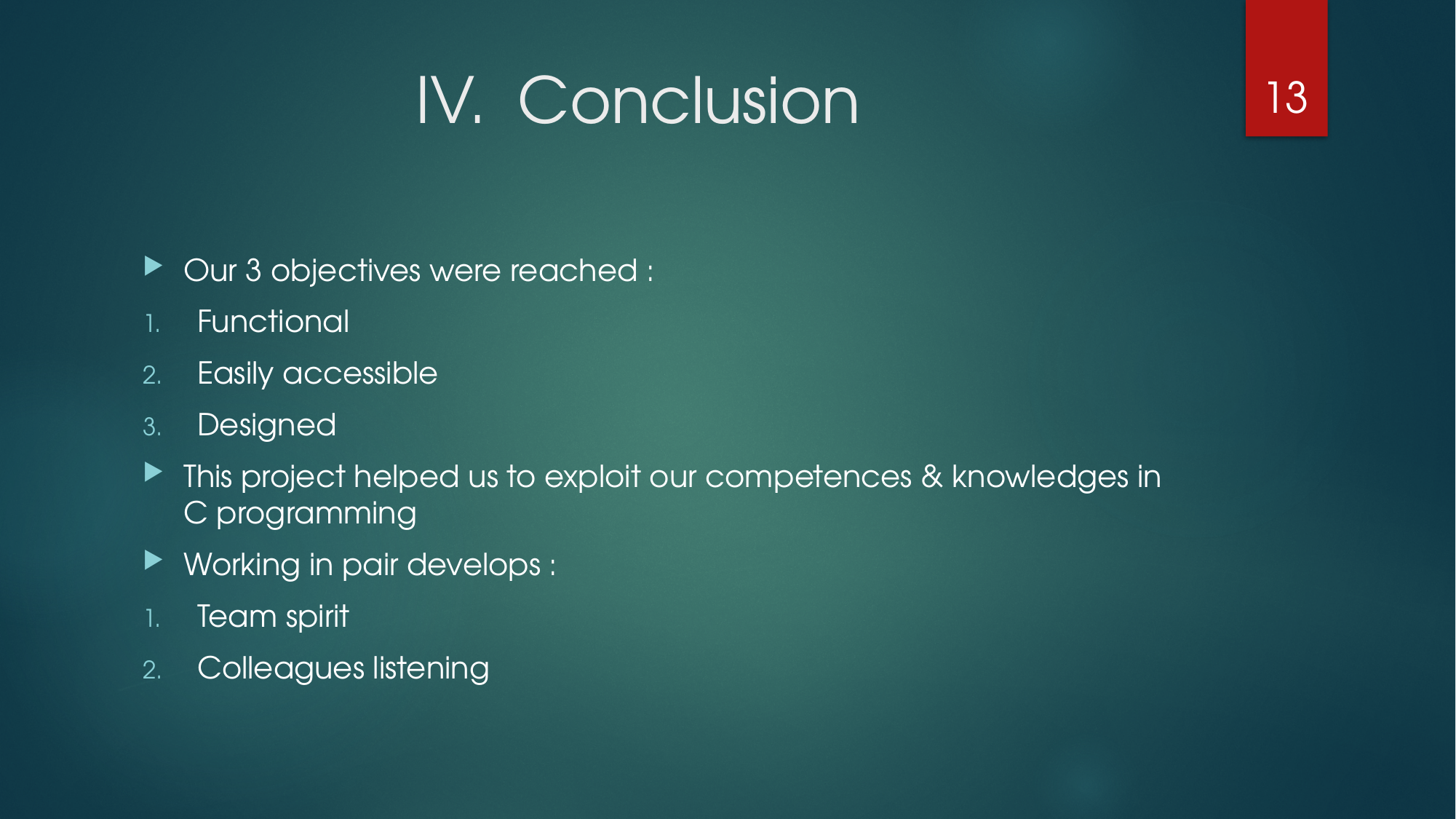

13
# Conclusion
Our 3 objectives were reached :
Functional
Easily accessible
Designed
This project helped us to exploit our competences & knowledges in C programming
Working in pair develops :
Team spirit
Colleagues listening